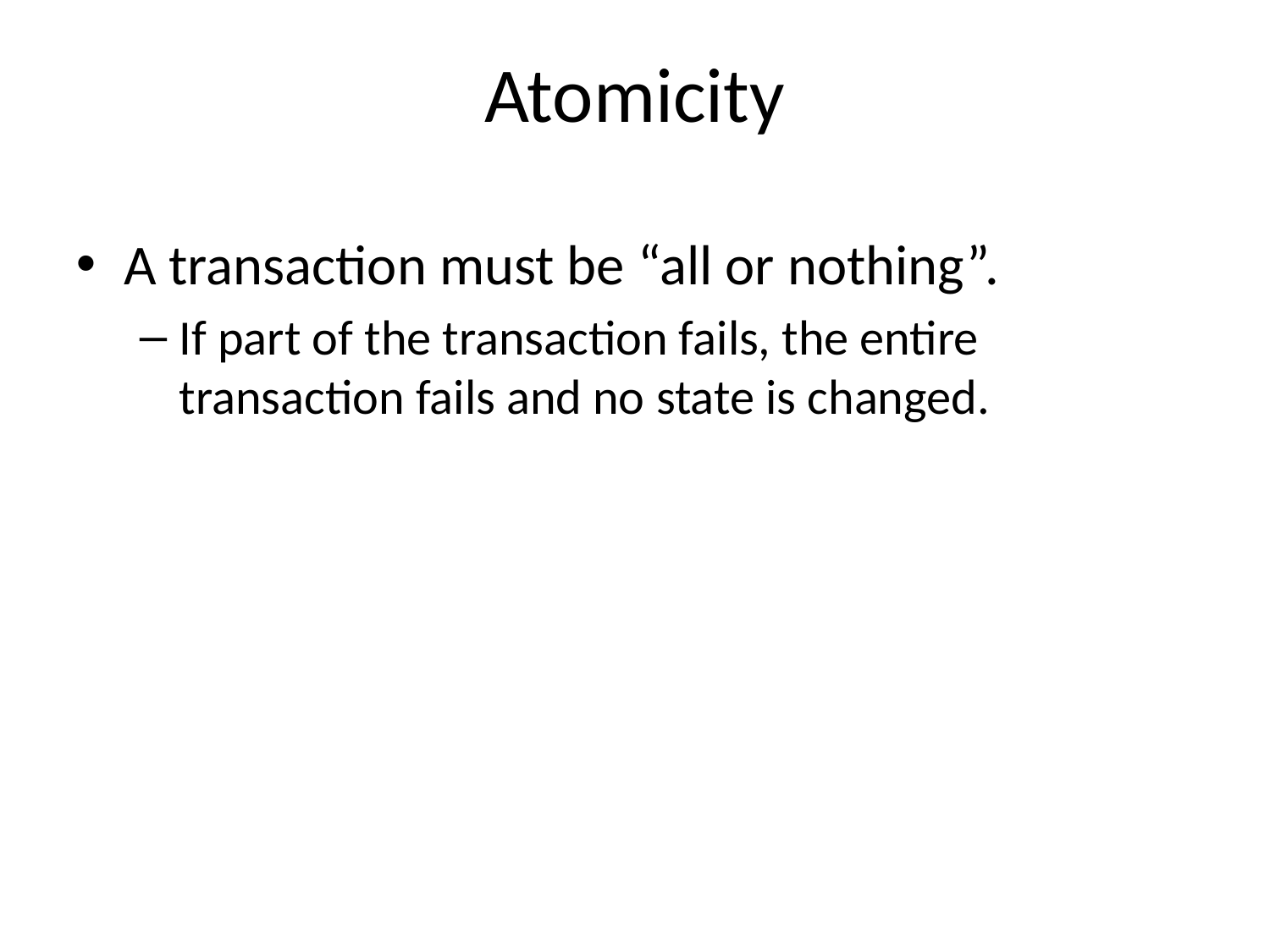

# Atomicity
A transaction must be “all or nothing”.
If part of the transaction fails, the entire transaction fails and no state is changed.